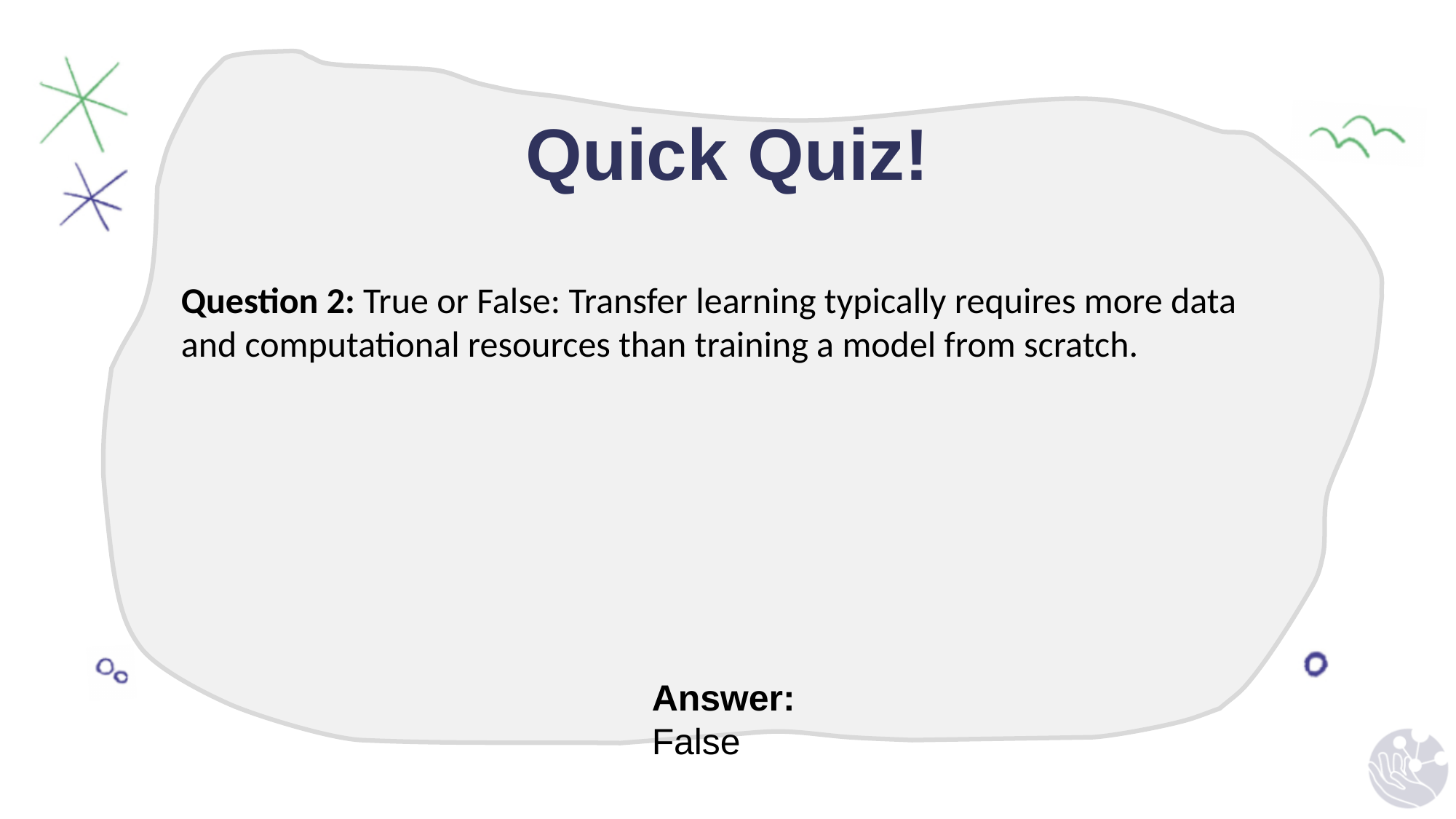

# Quick Quiz!
Question 2: True or False: Transfer learning typically requires more data and computational resources than training a model from scratch.
Answer: False